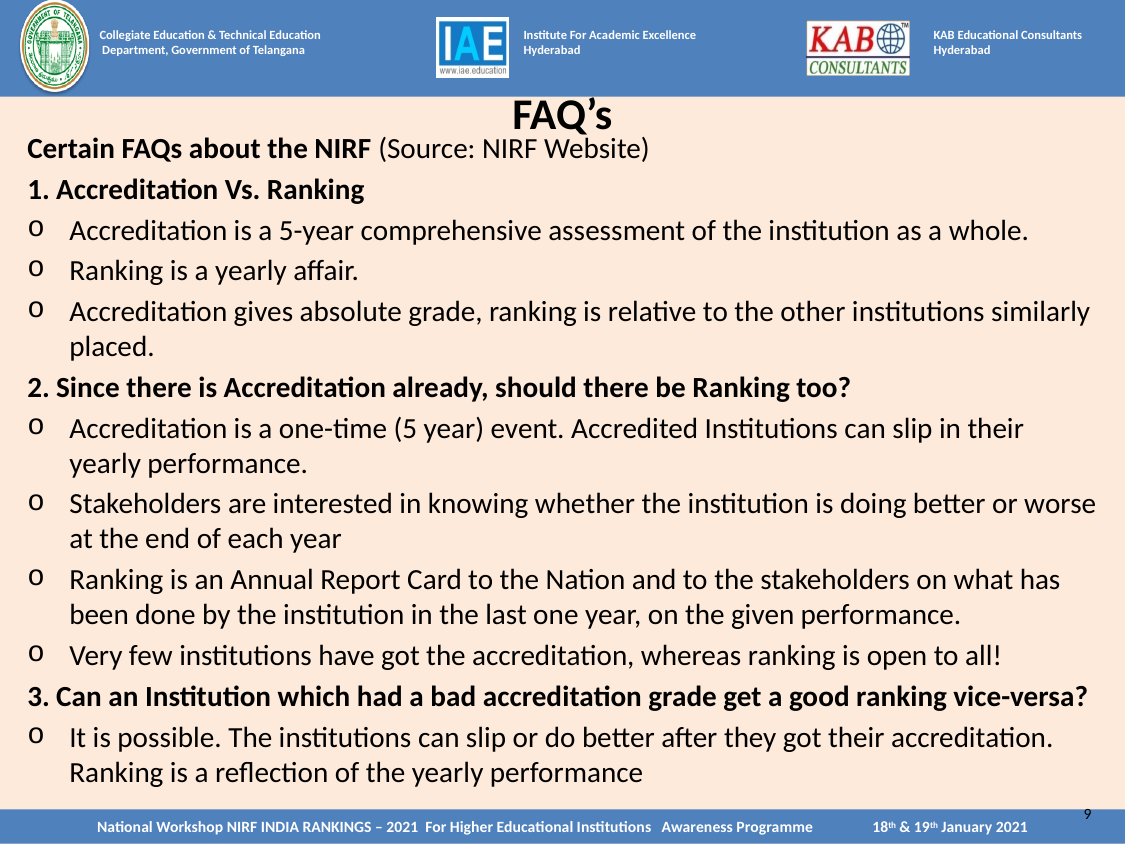

# FAQ’s
Certain FAQs about the NIRF (Source: NIRF Website)
1. Accreditation Vs. Ranking
Accreditation is a 5-year comprehensive assessment of the institution as a whole.
Ranking is a yearly affair.
Accreditation gives absolute grade, ranking is relative to the other institutions similarly placed.
2. Since there is Accreditation already, should there be Ranking too?
Accreditation is a one-time (5 year) event. Accredited Institutions can slip in their yearly performance.
Stakeholders are interested in knowing whether the institution is doing better or worse at the end of each year
Ranking is an Annual Report Card to the Nation and to the stakeholders on what has been done by the institution in the last one year, on the given performance.
Very few institutions have got the accreditation, whereas ranking is open to all!
3. Can an Institution which had a bad accreditation grade get a good ranking vice-versa?
It is possible. The institutions can slip or do better after they got their accreditation. Ranking is a reflection of the yearly performance